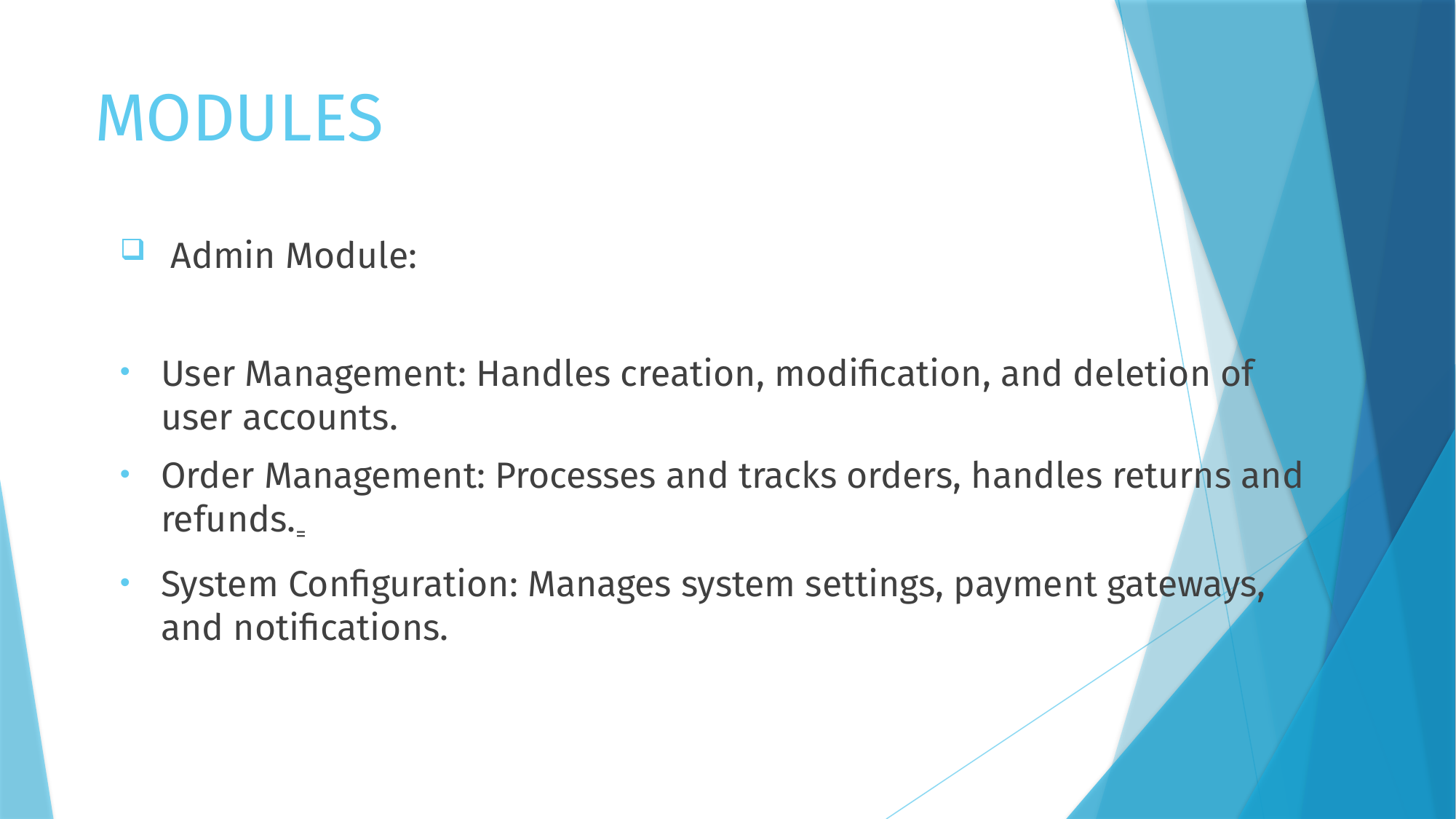

# MODULES
 Admin Module:

User Management: Handles creation, modification, and deletion of user accounts.
Order Management: Processes and tracks orders, handles returns and refunds.=
System Configuration: Manages system settings, payment gateways, and notifications.